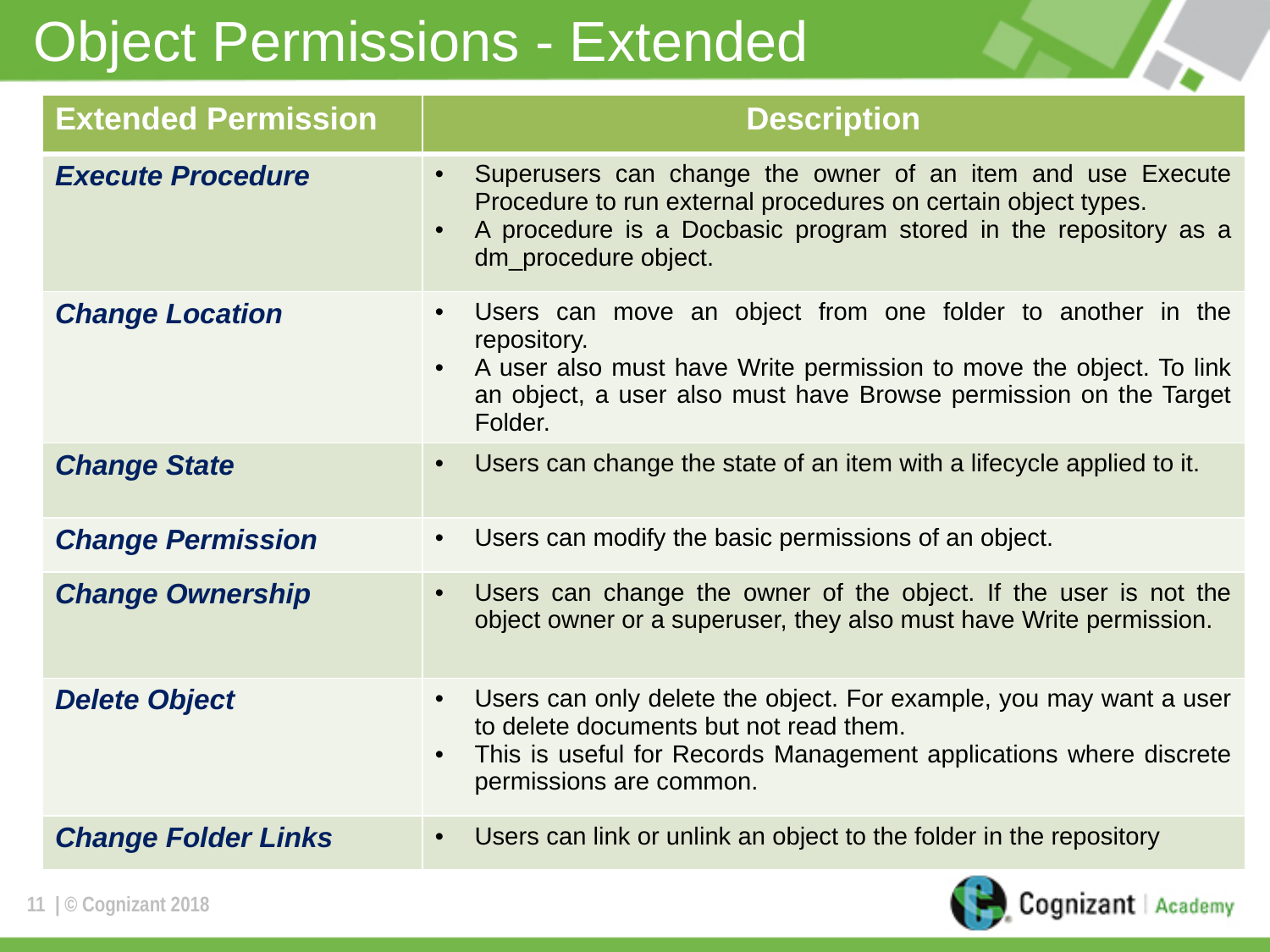

# Object Permissions - Extended
| Extended Permission | Description |
| --- | --- |
| Execute Procedure | Superusers can change the owner of an item and use Execute Procedure to run external procedures on certain object types. A procedure is a Docbasic program stored in the repository as a dm\_procedure object. |
| Change Location | Users can move an object from one folder to another in the repository. A user also must have Write permission to move the object. To link an object, a user also must have Browse permission on the Target Folder. |
| Change State | Users can change the state of an item with a lifecycle applied to it. |
| Change Permission | Users can modify the basic permissions of an object. |
| Change Ownership | Users can change the owner of the object. If the user is not the object owner or a superuser, they also must have Write permission. |
| Delete Object | Users can only delete the object. For example, you may want a user to delete documents but not read them. This is useful for Records Management applications where discrete permissions are common. |
| Change Folder Links | Users can link or unlink an object to the folder in the repository |
11
| © Cognizant 2018